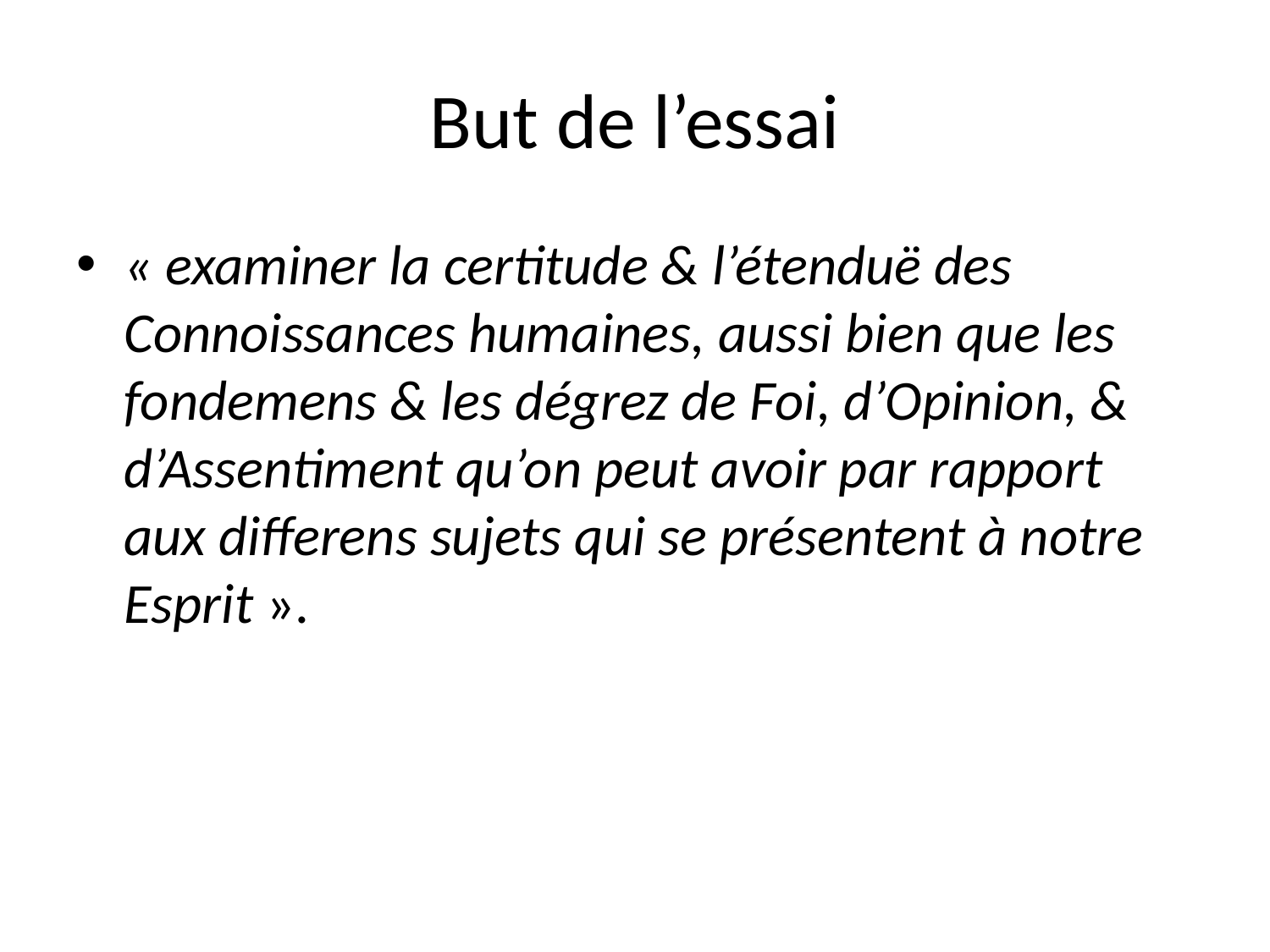

# But de l’essai
« examiner la certitude & l’étenduë des Connoissances humaines, aussi bien que les fondemens & les dégrez de Foi, d’Opinion, & d’Assentiment qu’on peut avoir par rapport aux differens sujets qui se présentent à notre Esprit ».